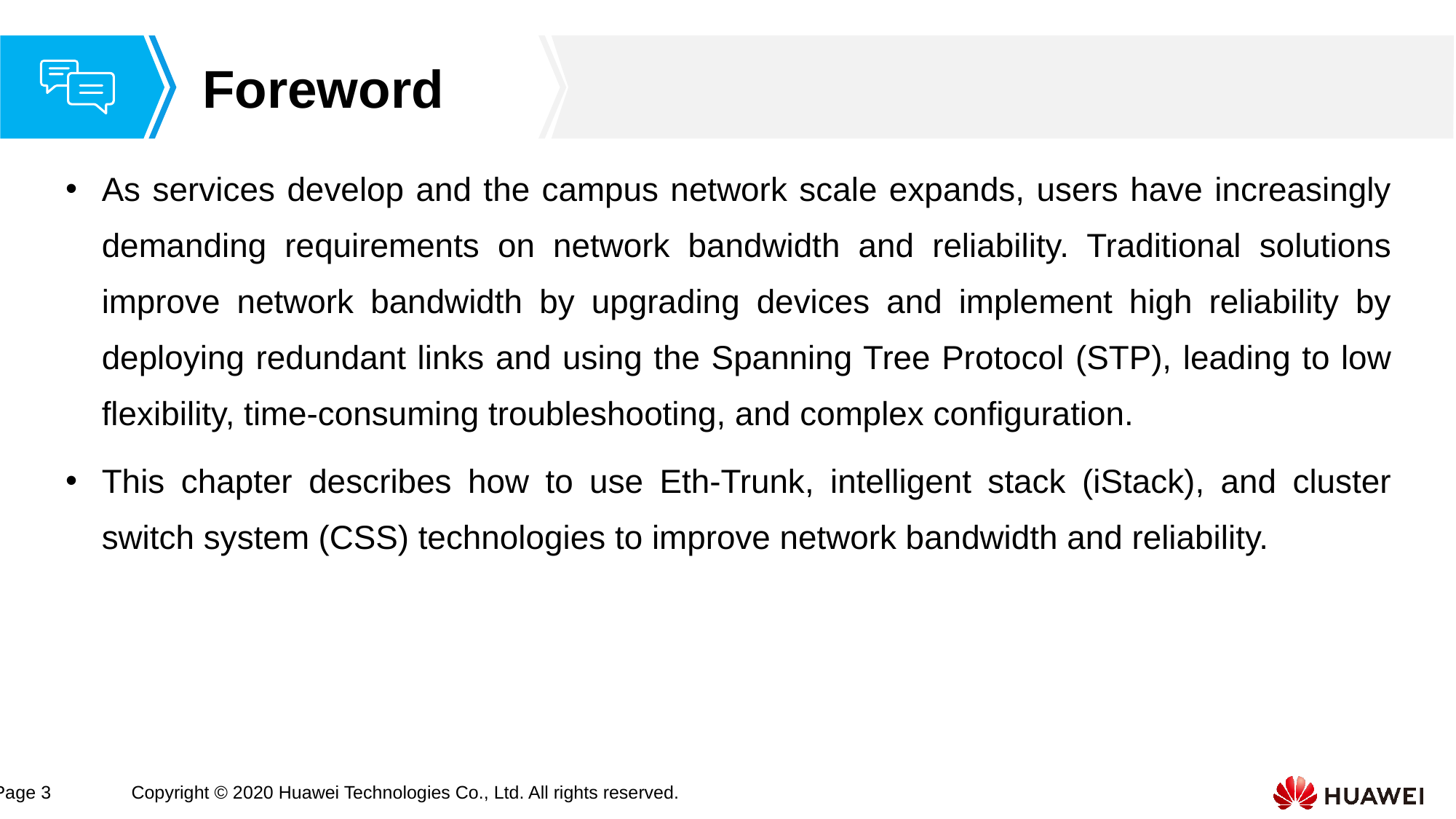

As services develop and the campus network scale expands, users have increasingly demanding requirements on network bandwidth and reliability. Traditional solutions improve network bandwidth by upgrading devices and implement high reliability by deploying redundant links and using the Spanning Tree Protocol (STP), leading to low flexibility, time-consuming troubleshooting, and complex configuration.
This chapter describes how to use Eth-Trunk, intelligent stack (iStack), and cluster switch system (CSS) technologies to improve network bandwidth and reliability.